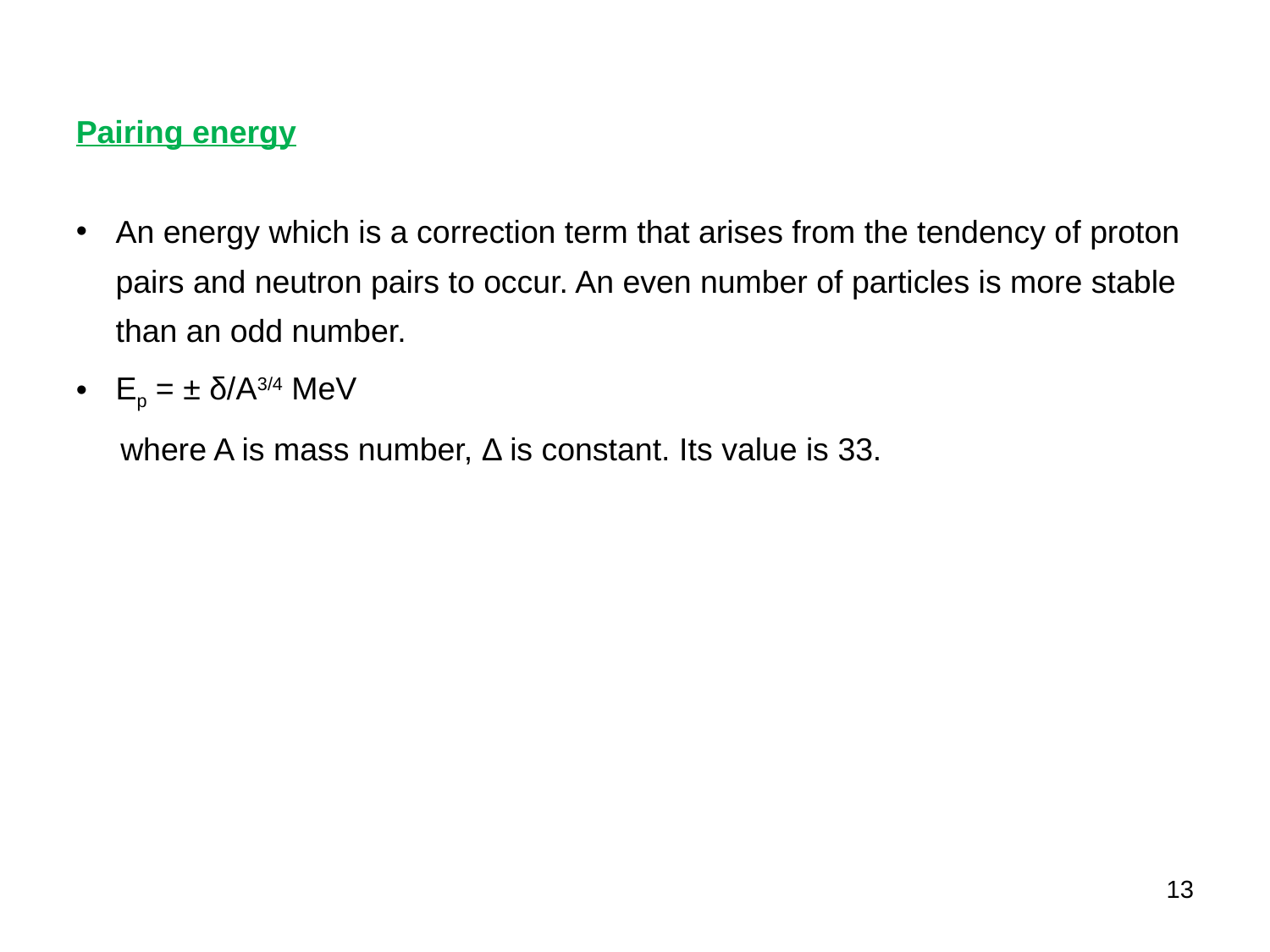

Pairing energy

An energy which is a correction term that arises from the tendency of proton pairs and neutron pairs to occur. An even number of particles is more stable than an odd number.
Ep = ± δ/A3/4 MeV
     where A is mass number, Δ is constant. Its value is 33.

13